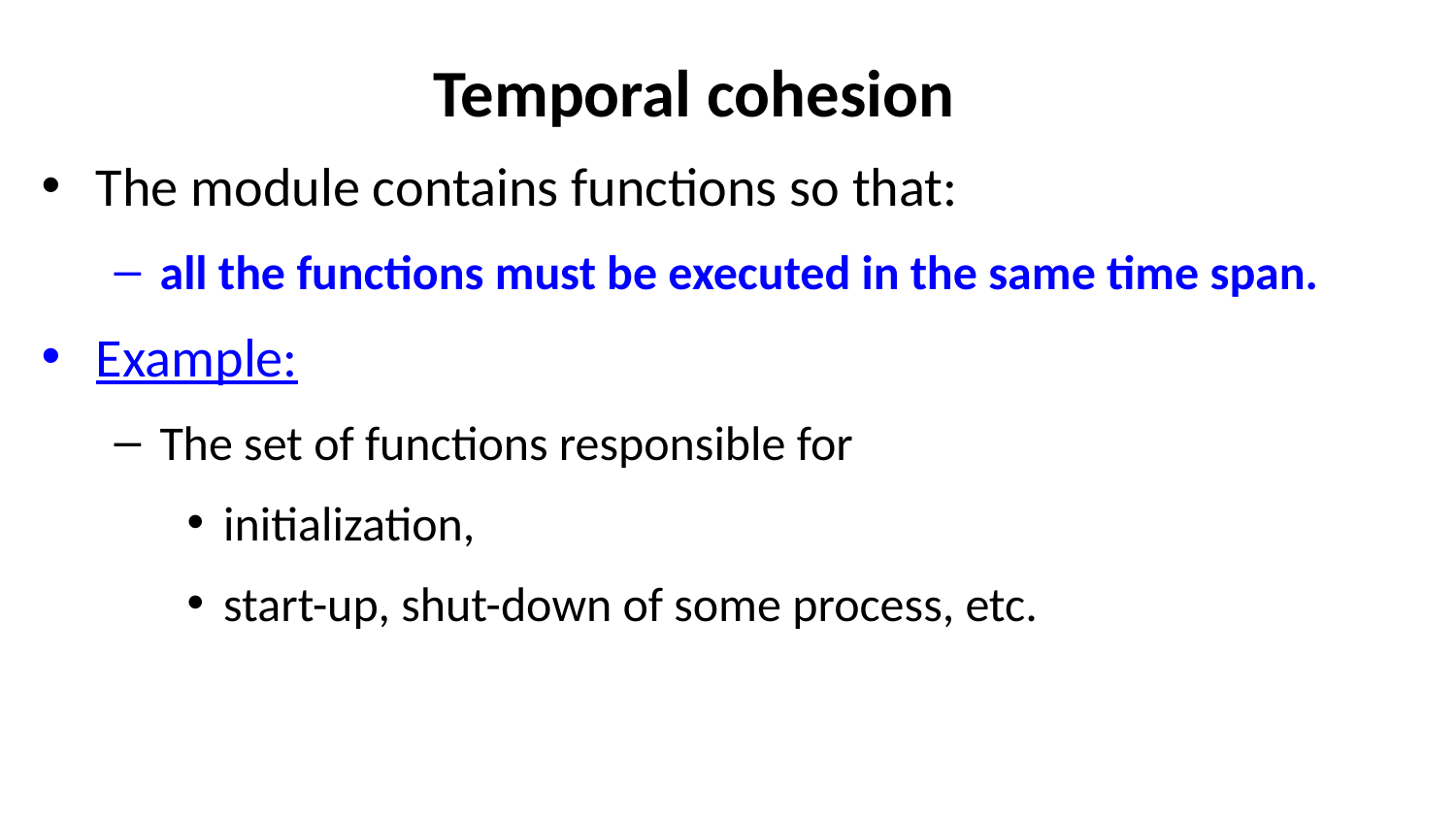

# Temporal cohesion
The module contains functions so that:
all the functions must be executed in the same time span.
Example:
The set of functions responsible for
initialization,
start-up, shut-down of some process, etc.